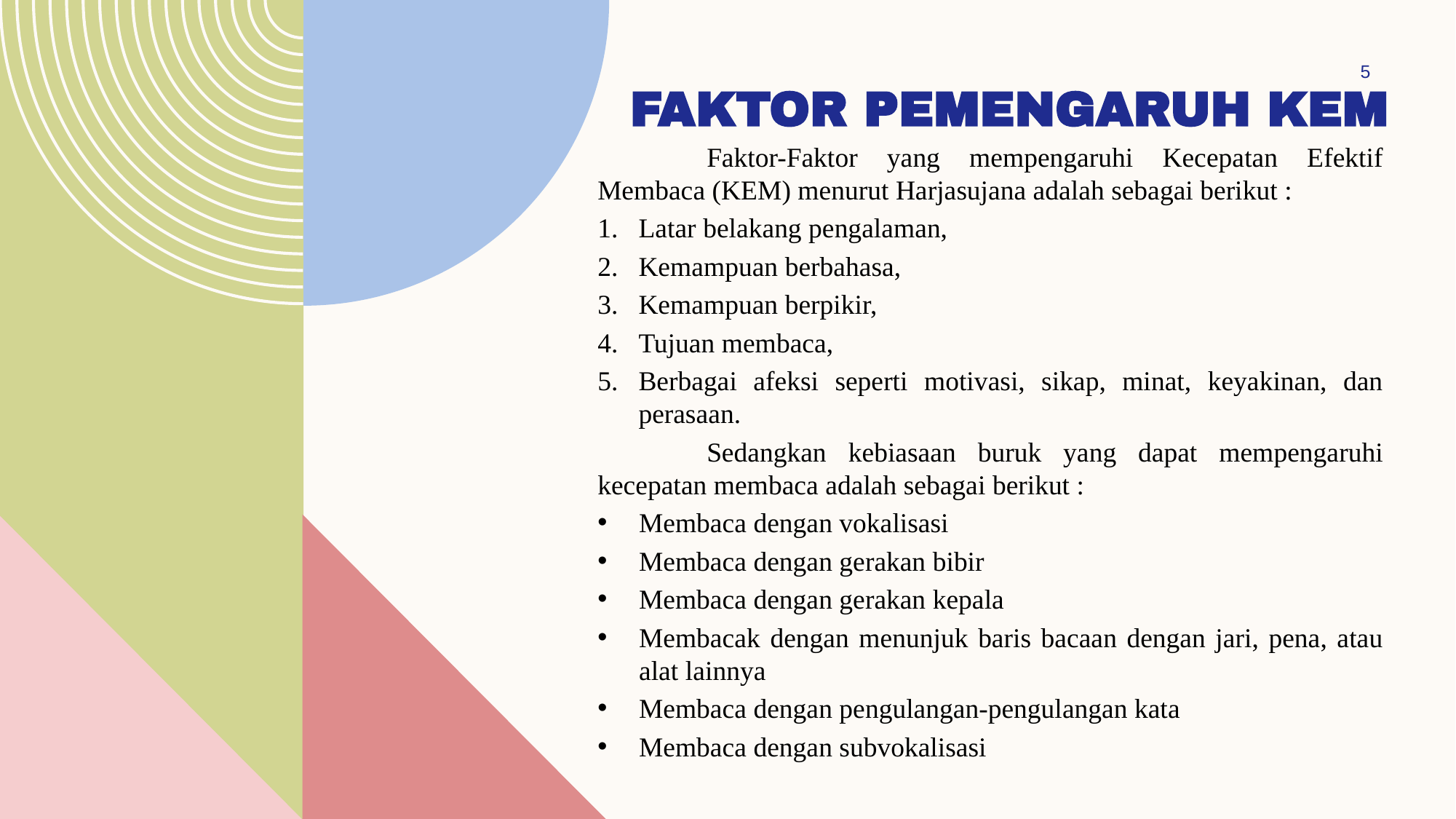

5
# Faktor pemengaruh kem
	Faktor-Faktor yang mempengaruhi Kecepatan Efektif Membaca (KEM) menurut Harjasujana adalah sebagai berikut :
Latar belakang pengalaman,
Kemampuan berbahasa,
Kemampuan berpikir,
Tujuan membaca,
Berbagai afeksi seperti motivasi, sikap, minat, keyakinan, dan perasaan.
	Sedangkan kebiasaan buruk yang dapat mempengaruhi kecepatan membaca adalah sebagai berikut :
Membaca dengan vokalisasi
Membaca dengan gerakan bibir
Membaca dengan gerakan kepala
Membacak dengan menunjuk baris bacaan dengan jari, pena, atau alat lainnya
Membaca dengan pengulangan-pengulangan kata
Membaca dengan subvokalisasi